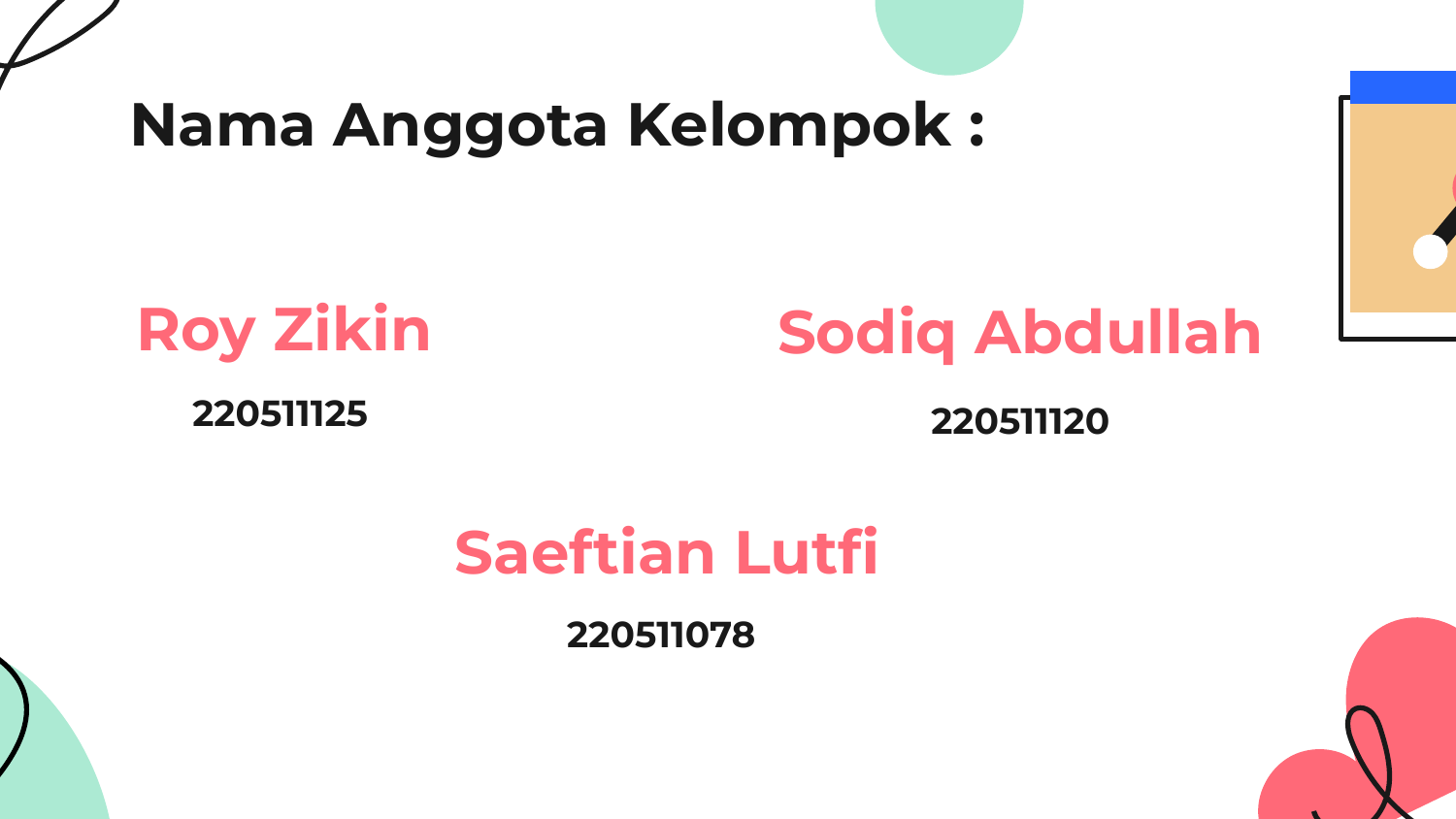

# Nama Anggota Kelompok :
Roy Zikin
Sodiq Abdullah
220511125
220511120
Saeftian Lutfi
220511078